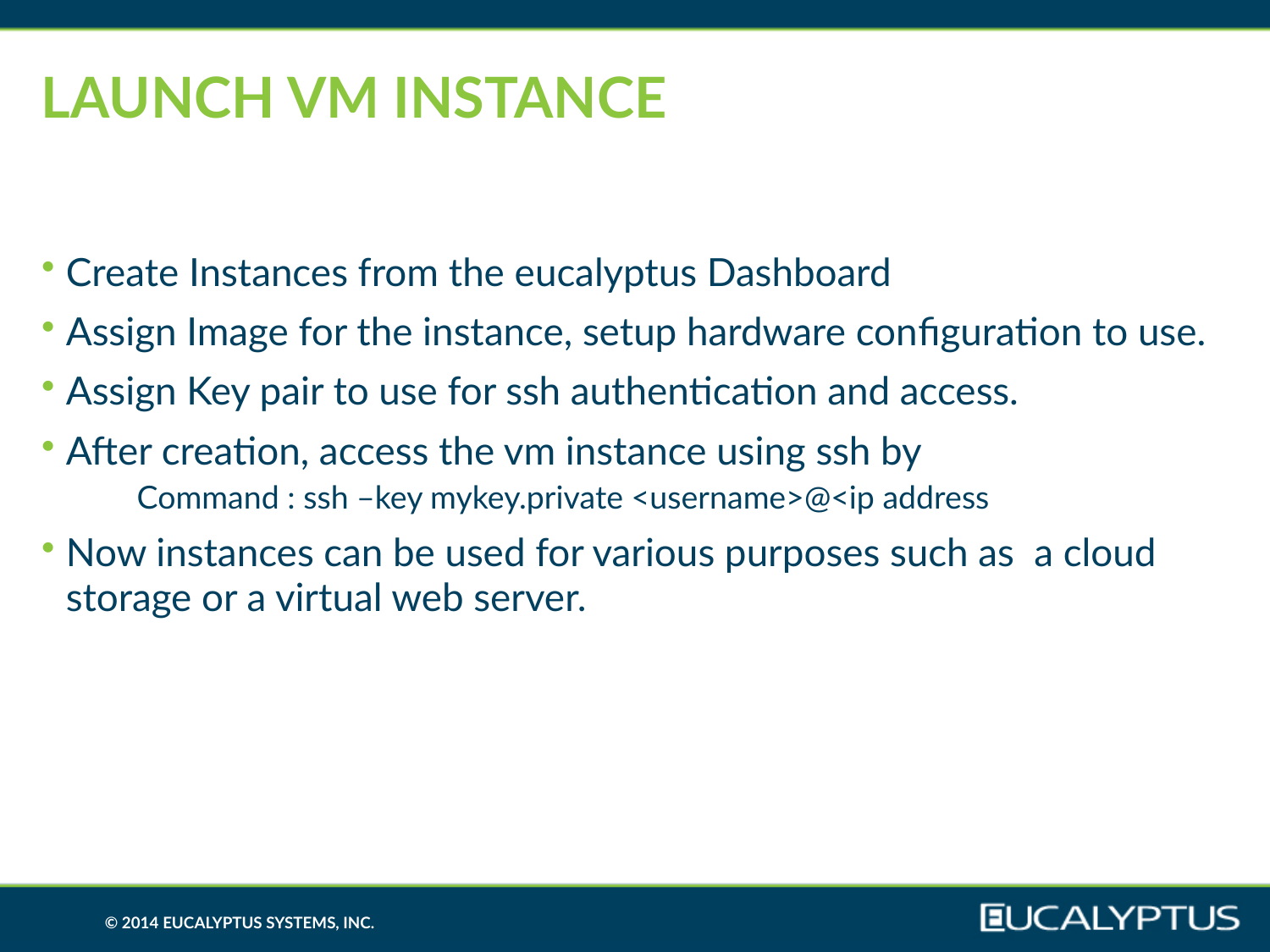

# Launch VM instance
Create Instances from the eucalyptus Dashboard
Assign Image for the instance, setup hardware configuration to use.
Assign Key pair to use for ssh authentication and access.
After creation, access the vm instance using ssh by
Command : ssh –key mykey.private <username>@<ip address
Now instances can be used for various purposes such as  a cloud storage or a virtual web server.